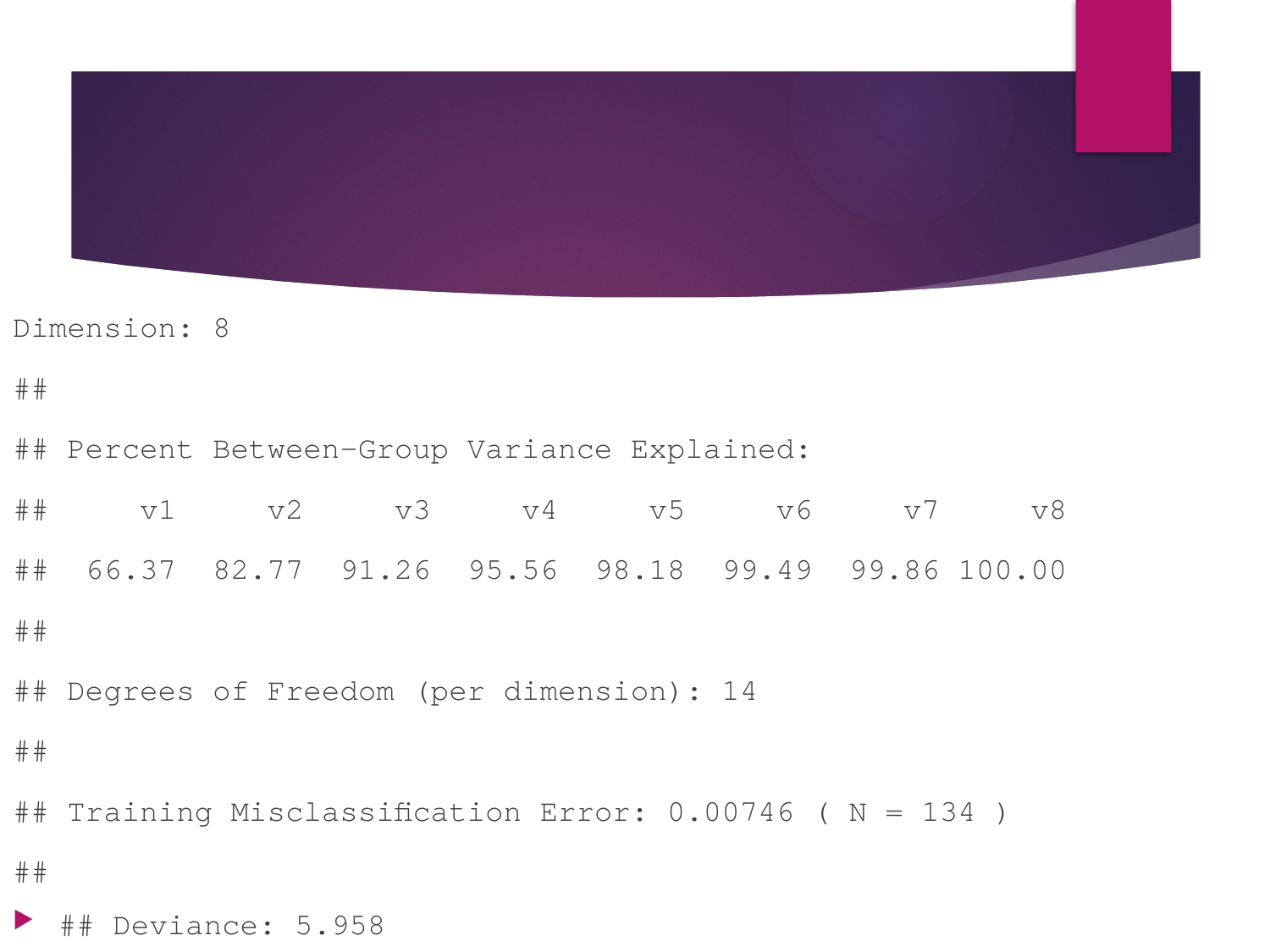

#
Dimension: 8
##
## Percent Between-Group Variance Explained:
##     v1     v2     v3     v4     v5     v6     v7     v8
##  66.37  82.77  91.26  95.56  98.18  99.49  99.86 100.00
##
## Degrees of Freedom (per dimension): 14
##
## Training Misclassification Error: 0.00746 ( N = 134 )
##
## Deviance: 5.958